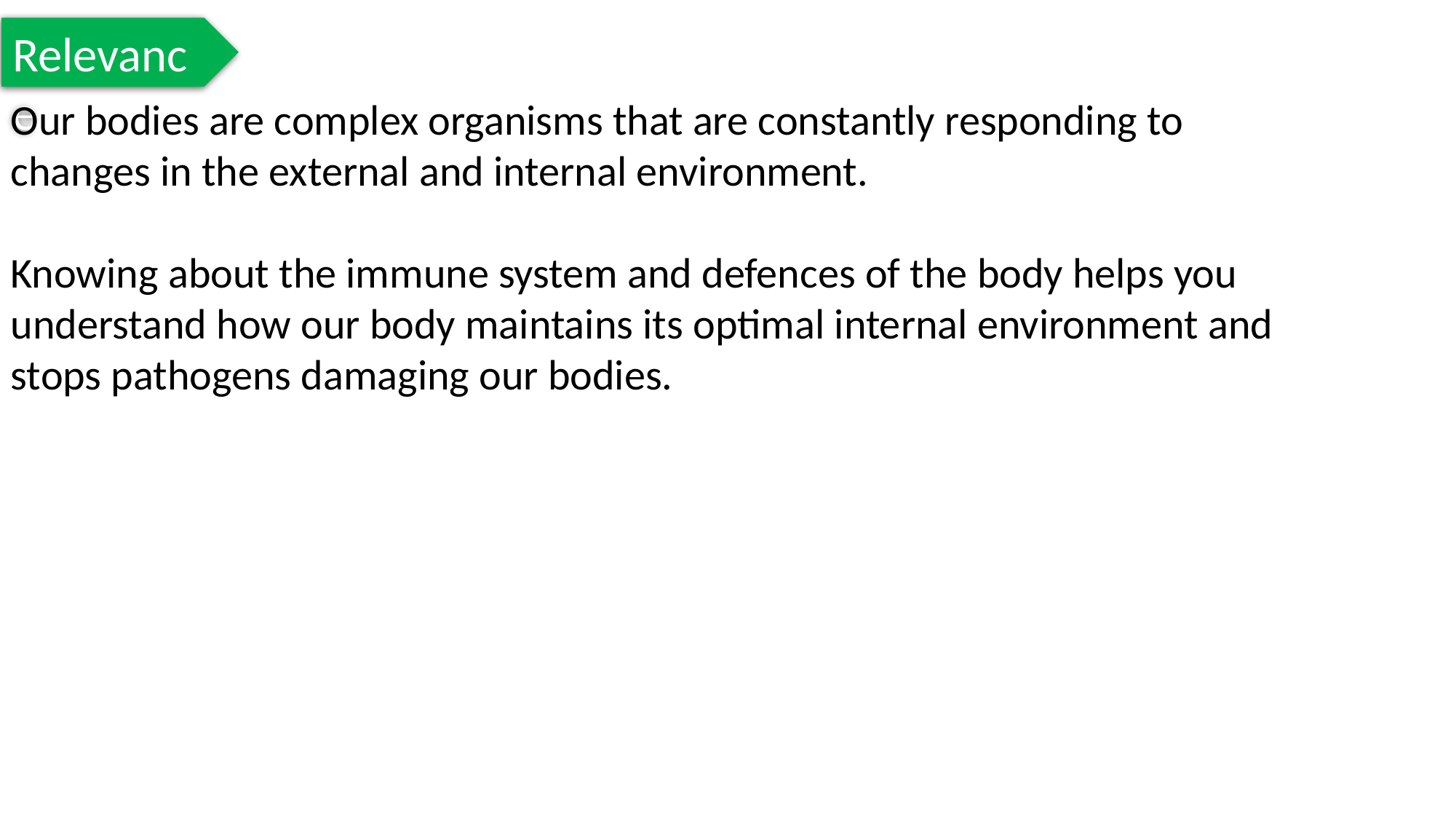

Relevance
Our bodies are complex organisms that are constantly responding to changes in the external and internal environment.

Knowing about the immune system and defences of the body helps you understand how our body maintains its optimal internal environment and stops pathogens damaging our bodies.